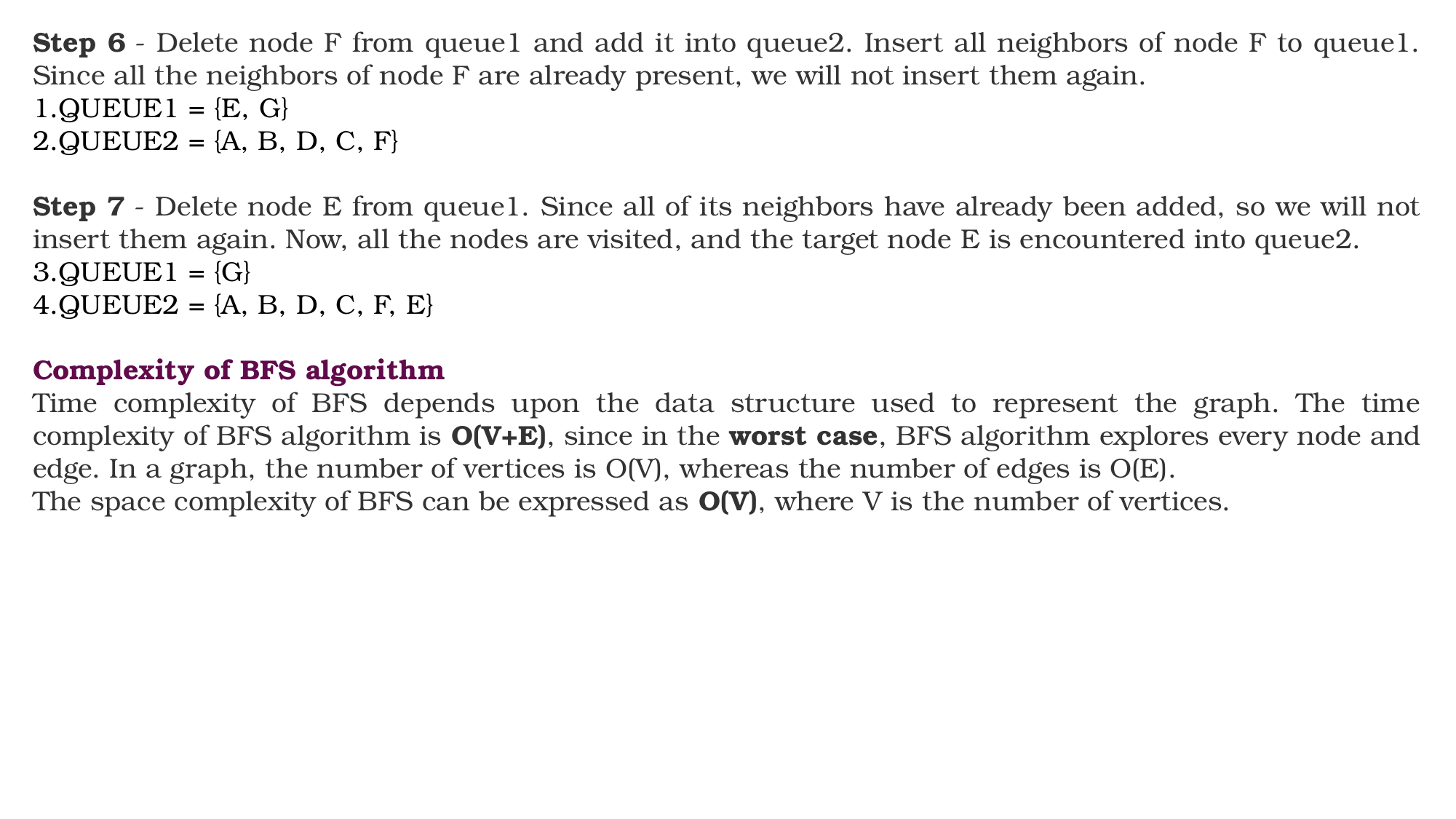

Step 6 - Delete node F from queue1 and add it into queue2. Insert all neighbors of node F to queue1. Since all the neighbors of node F are already present, we will not insert them again.
QUEUE1 = {E, G}
QUEUE2 = {A, B, D, C, F}

Step 7 - Delete node E from queue1. Since all of its neighbors have already been added, so we will not insert them again. Now, all the nodes are visited, and the target node E is encountered into queue2.
QUEUE1 = {G}
QUEUE2 = {A, B, D, C, F, E}

Complexity of BFS algorithm
Time complexity of BFS depends upon the data structure used to represent the graph. The time complexity of BFS algorithm is O(V+E), since in the worst case, BFS algorithm explores every node and edge. In a graph, the number of vertices is O(V), whereas the number of edges is O(E).
The space complexity of BFS can be expressed as O(V), where V is the number of vertices.